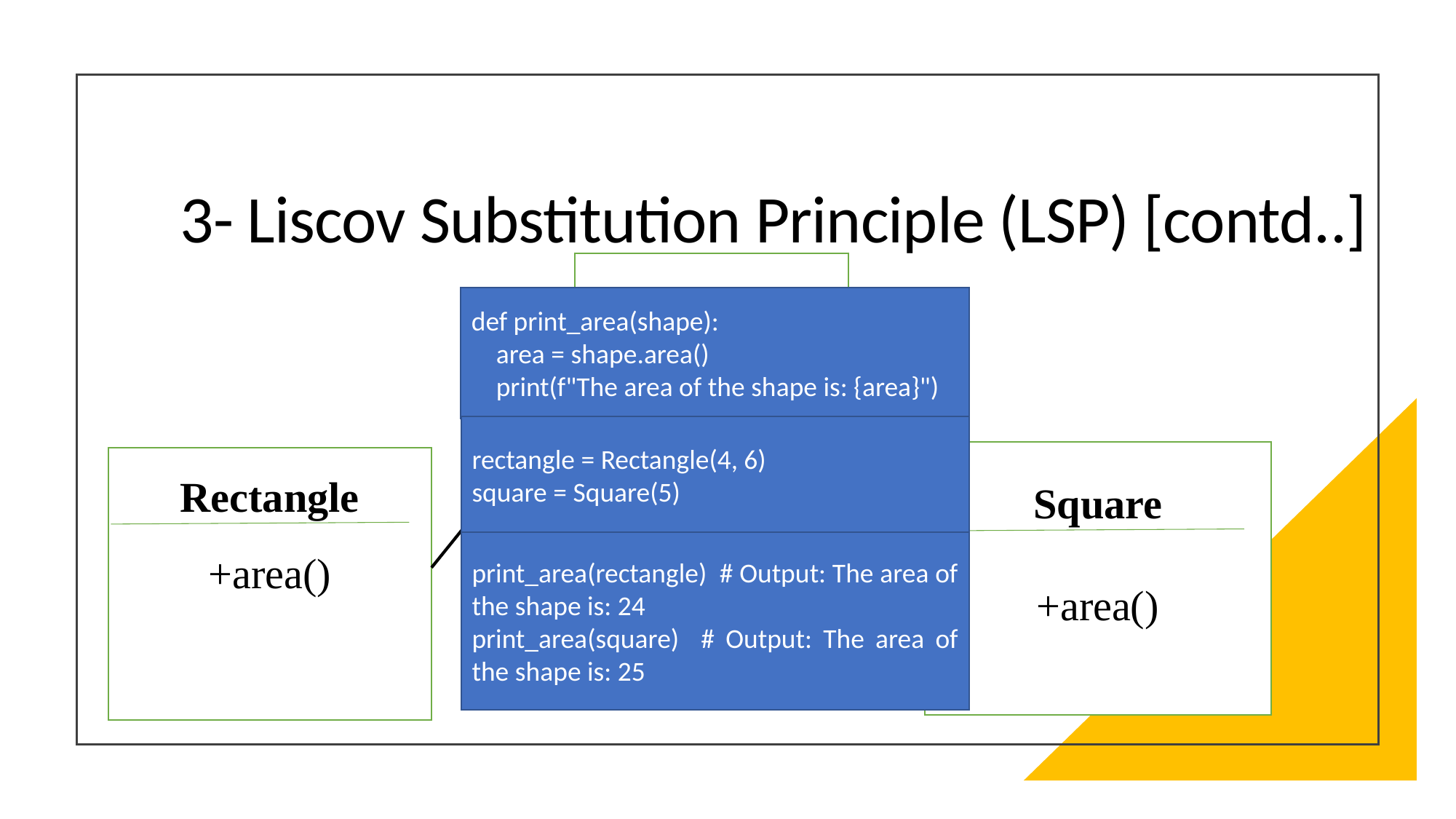

# 3- Liscov Substitution Principle (LSP) [contd..]
Shape

+area()

def print_area(shape):
    area = shape.area()
    print(f"The area of the shape is: {area}")

rectangle = Rectangle(4, 6)
square = Square(5)
Square

+area()

Rectangle

+area()

print_area(rectangle)  # Output: The area of the shape is: 24
print_area(square)  # Output: The area of the shape is: 25